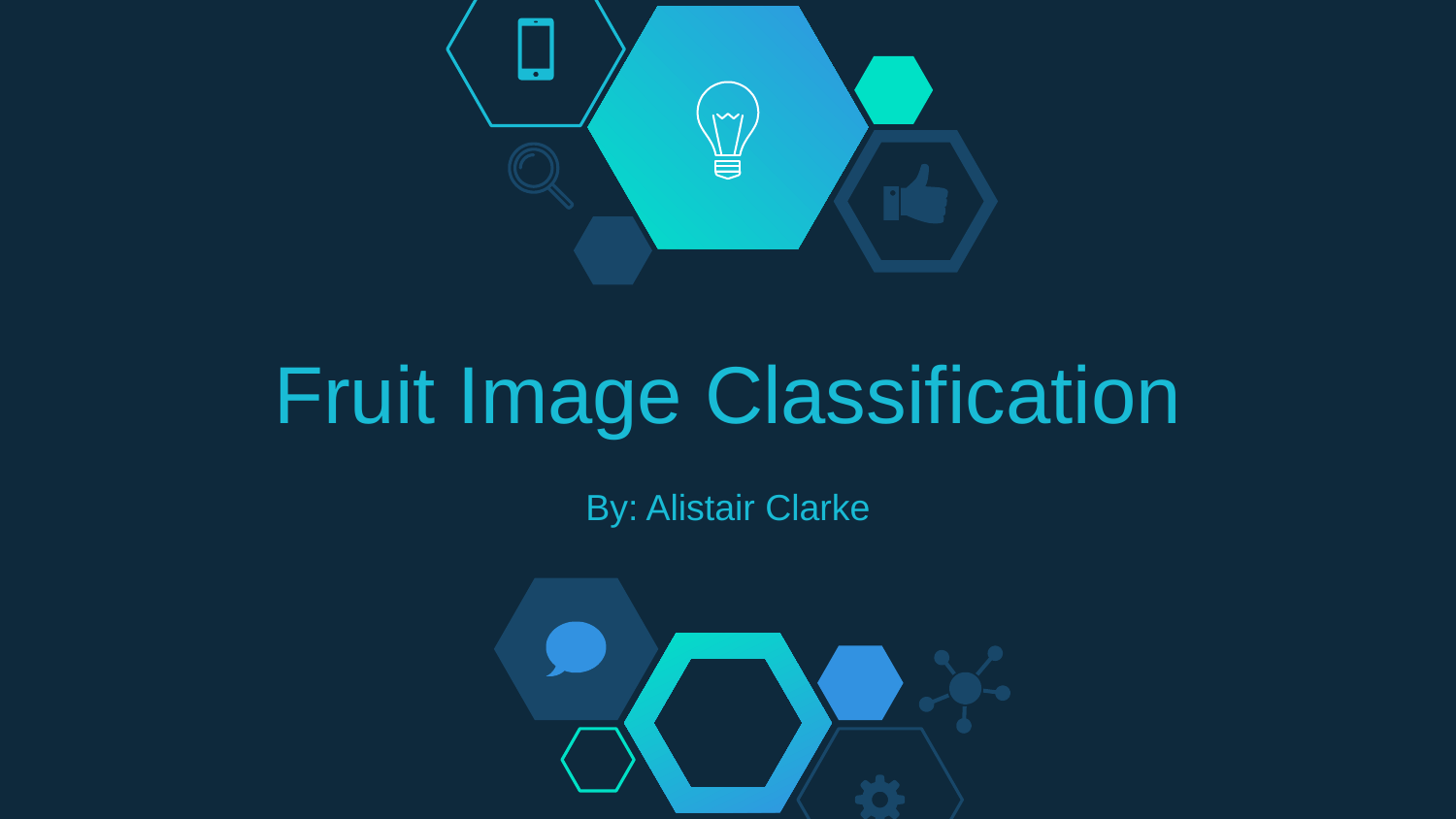

# Fruit Image Classification

By: Alistair Clarke